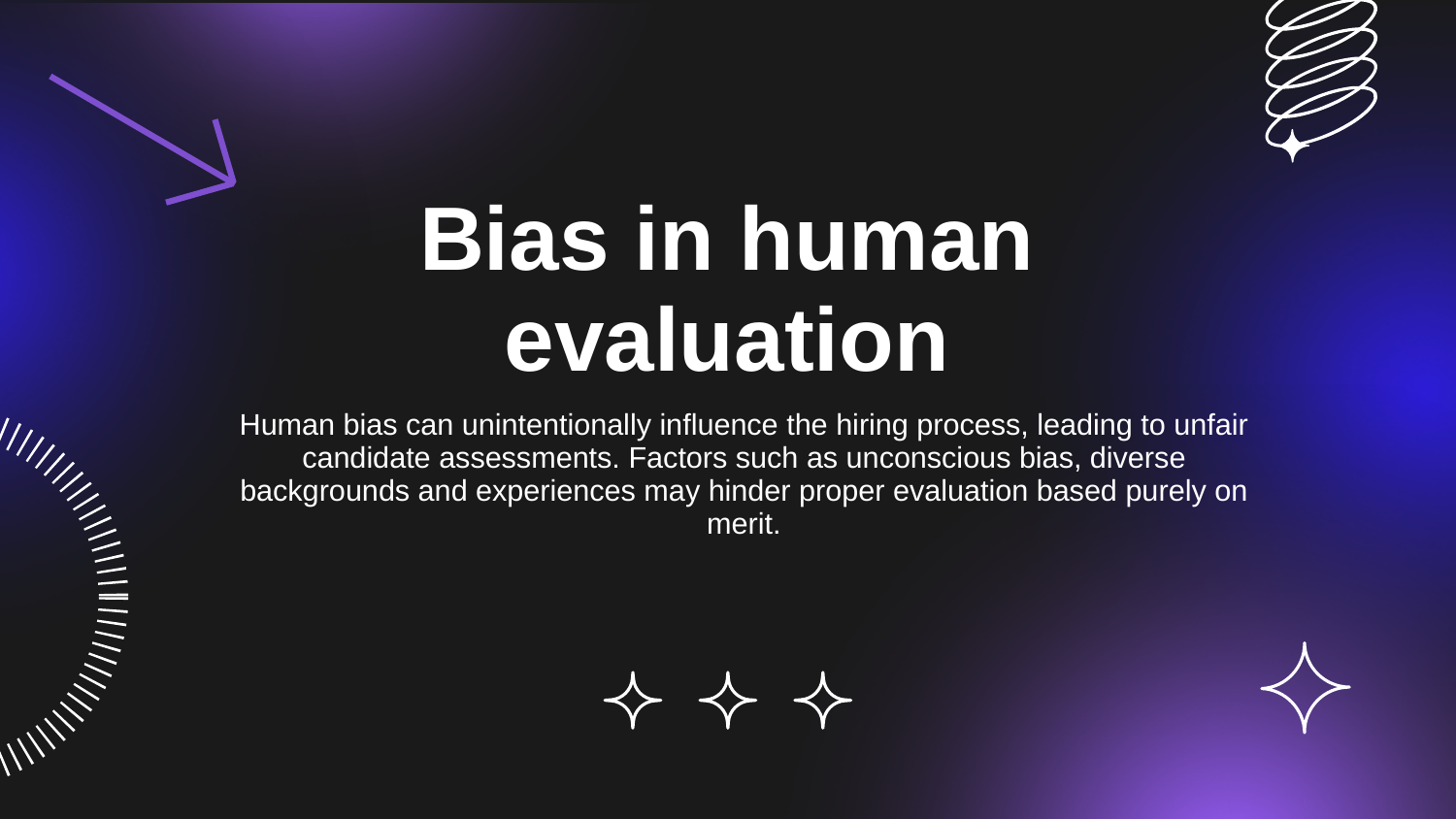

# Bias in human evaluation
Human bias can unintentionally influence the hiring process, leading to unfair candidate assessments. Factors such as unconscious bias, diverse backgrounds and experiences may hinder proper evaluation based purely on merit.